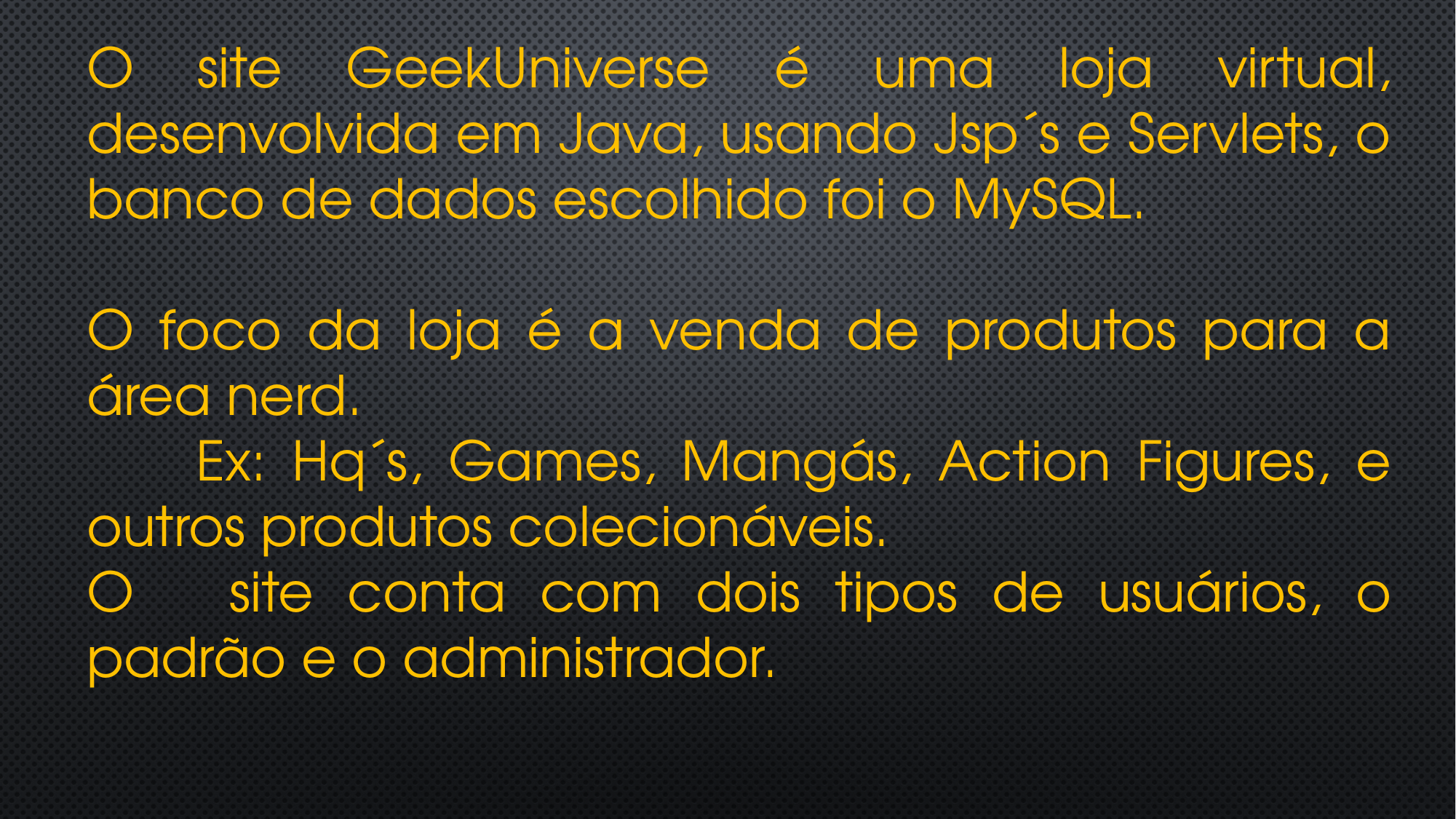

O site GeekUniverse é uma loja virtual, desenvolvida em Java, usando Jsp´s e Servlets, o banco de dados escolhido foi o MySQL.

O foco da loja é a venda de produtos para a área nerd.
	Ex: Hq´s, Games, Mangás, Action Figures, e outros produtos colecionáveis.
O	 site conta com dois tipos de usuários, o padrão e o administrador.